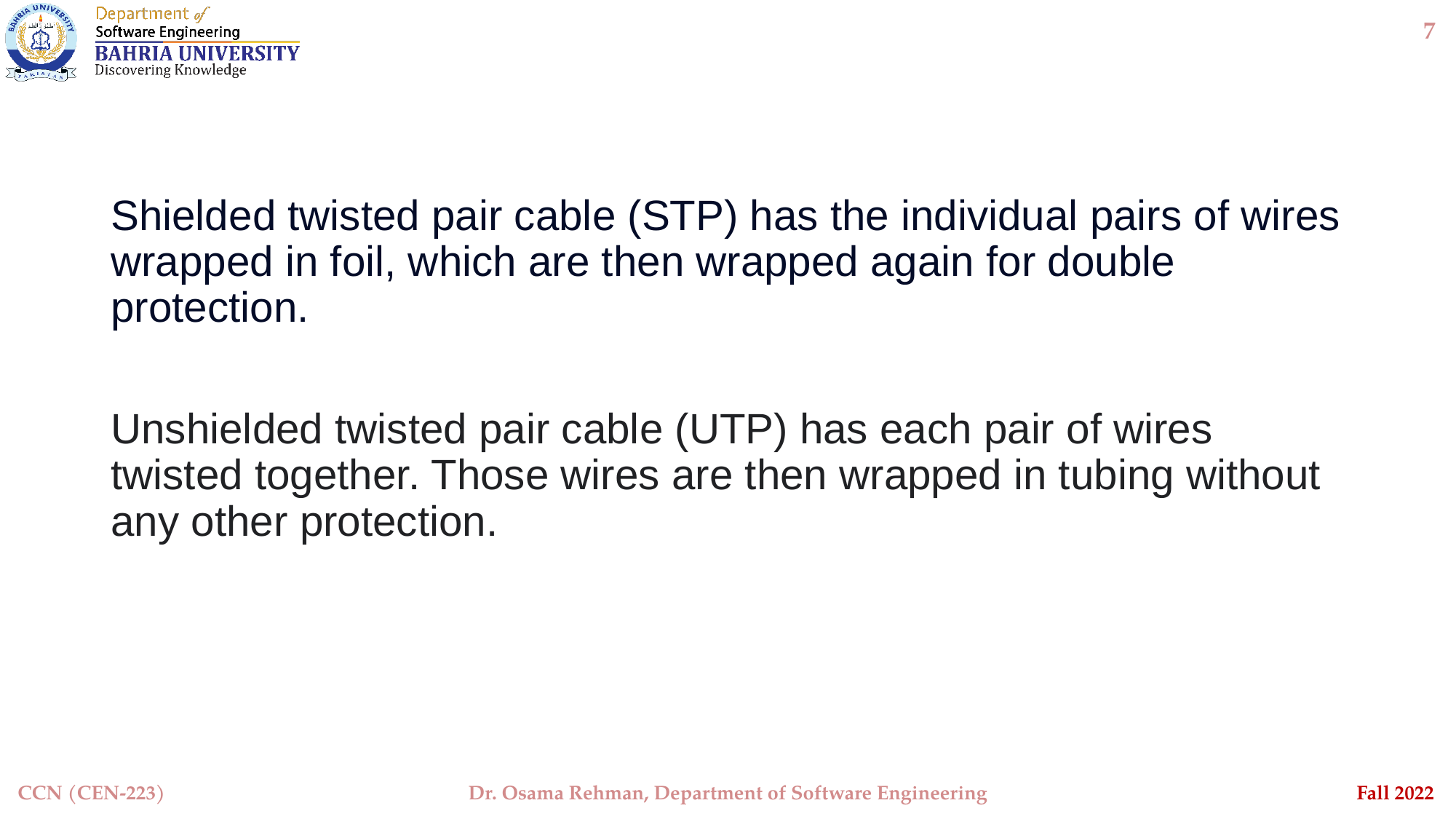

7
#
Shielded twisted pair cable (STP) has the individual pairs of wires wrapped in foil, which are then wrapped again for double protection.

Unshielded twisted pair cable (UTP) has each pair of wires twisted together. Those wires are then wrapped in tubing without any other protection.
Dr. Osama Rehman, Department of Software Engineering
CCN (CEN-223)